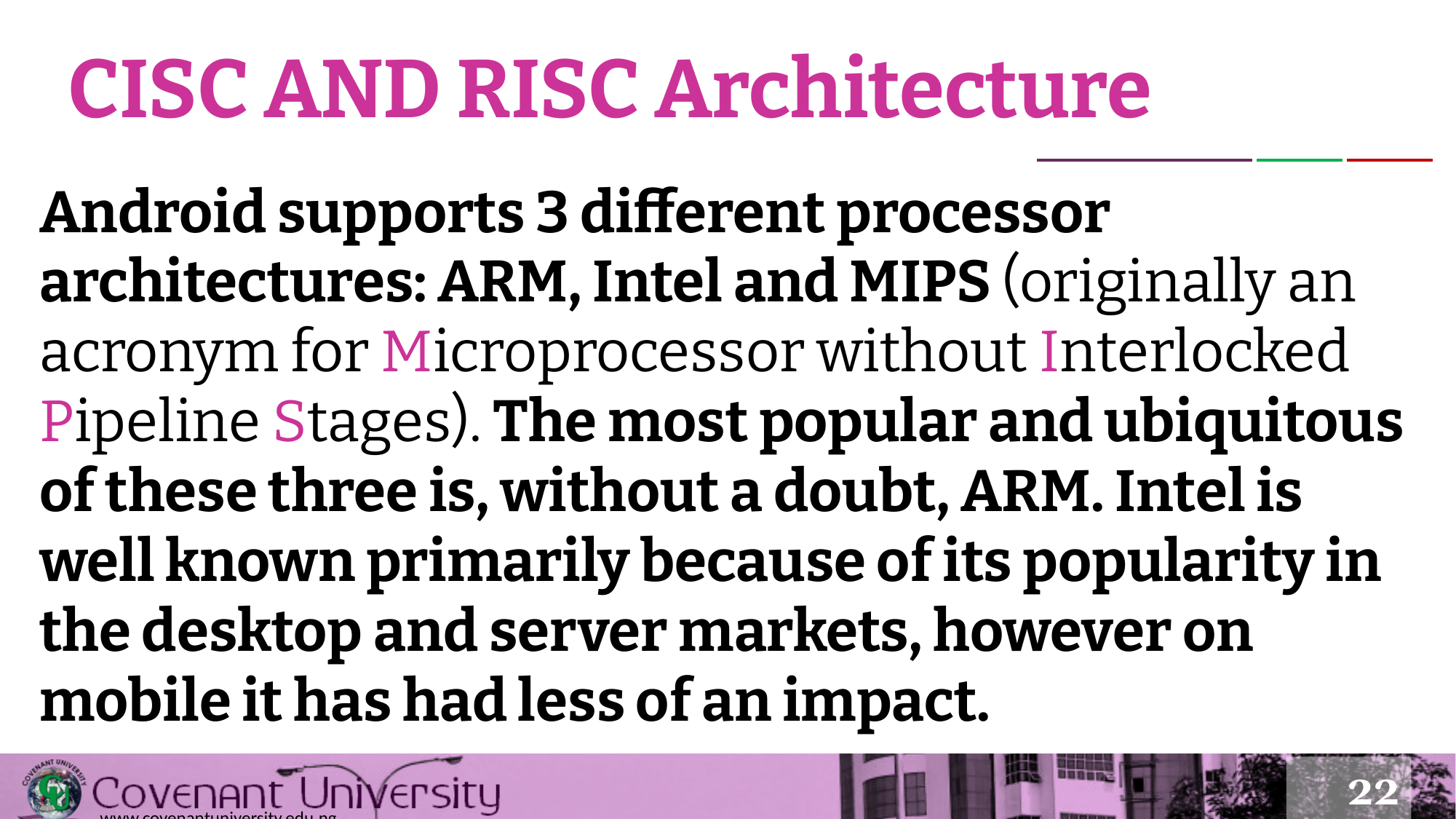

# CISC AND RISC Architecture
Android supports 3 different processor architectures: ARM, Intel and MIPS (originally an acronym for Microprocessor without Interlocked Pipeline Stages). The most popular and ubiquitous of these three is, without a doubt, ARM. Intel is well known primarily because of its popularity in the desktop and server markets, however on mobile it has had less of an impact.